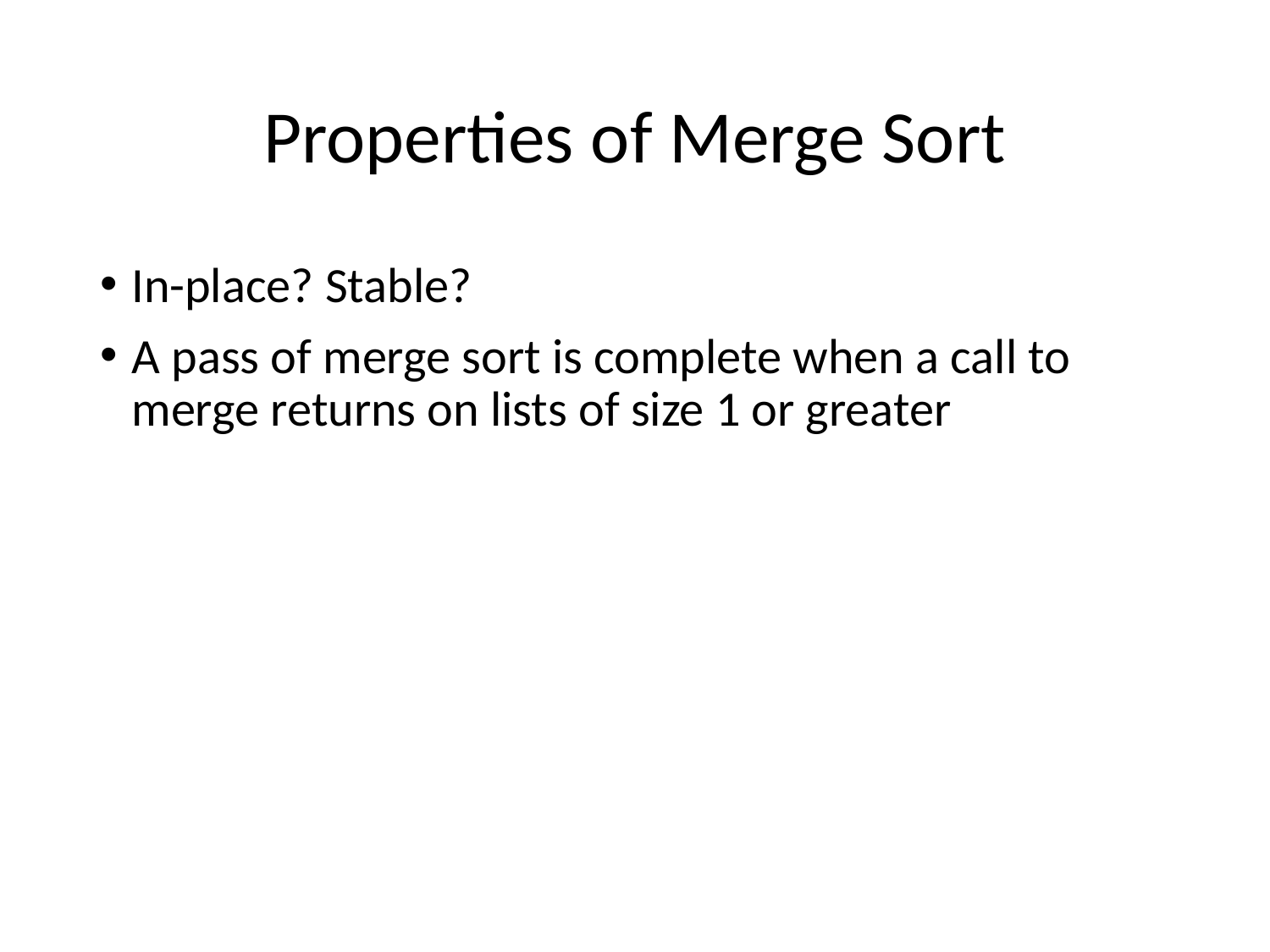

# Properties of Merge Sort
In-place? Stable?
A pass of merge sort is complete when a call to merge returns on lists of size 1 or greater